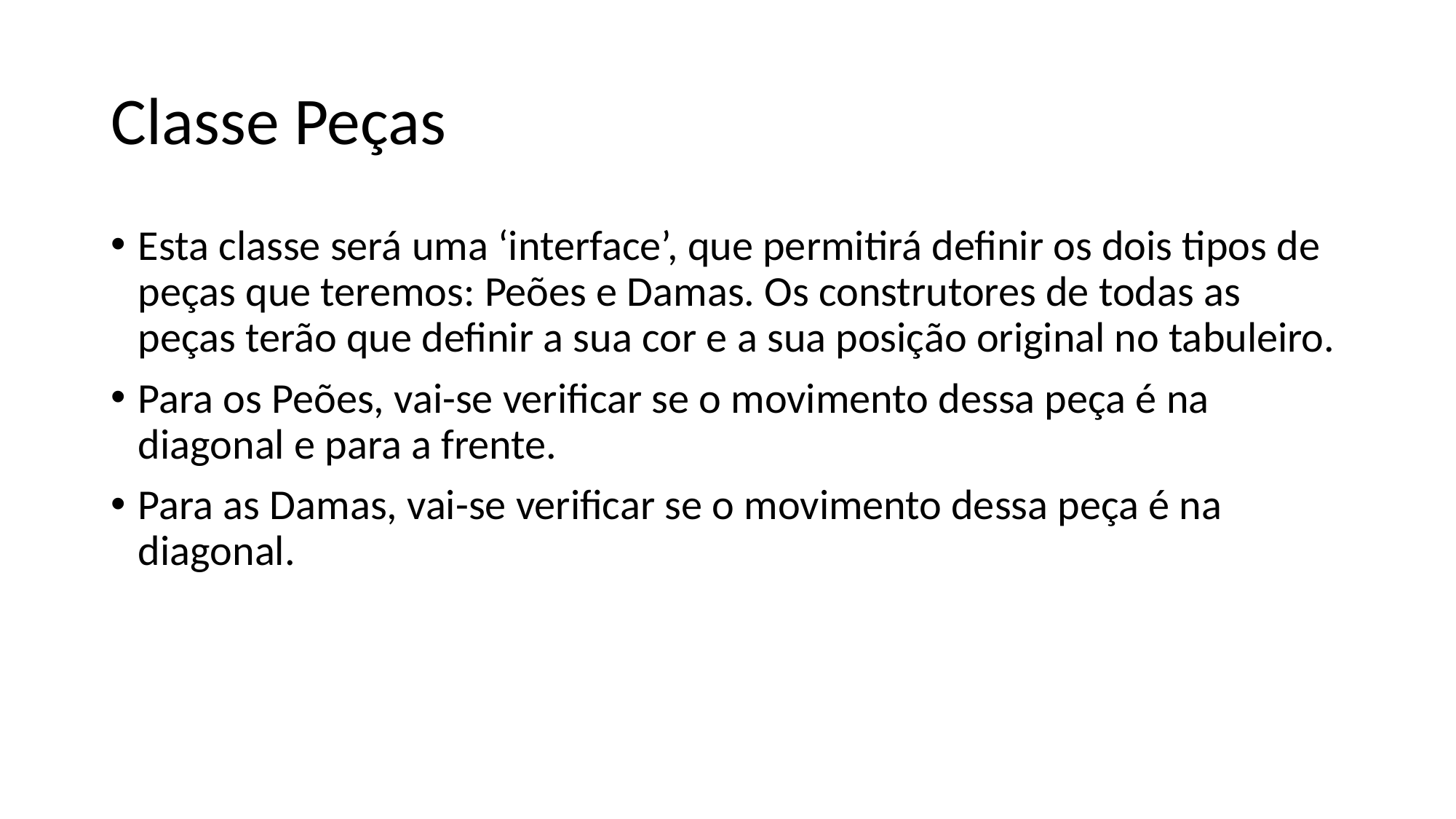

# Classe Peças
Esta classe será uma ‘interface’, que permitirá definir os dois tipos de peças que teremos: Peões e Damas. Os construtores de todas as peças terão que definir a sua cor e a sua posição original no tabuleiro.
Para os Peões, vai-se verificar se o movimento dessa peça é na diagonal e para a frente.
Para as Damas, vai-se verificar se o movimento dessa peça é na diagonal.